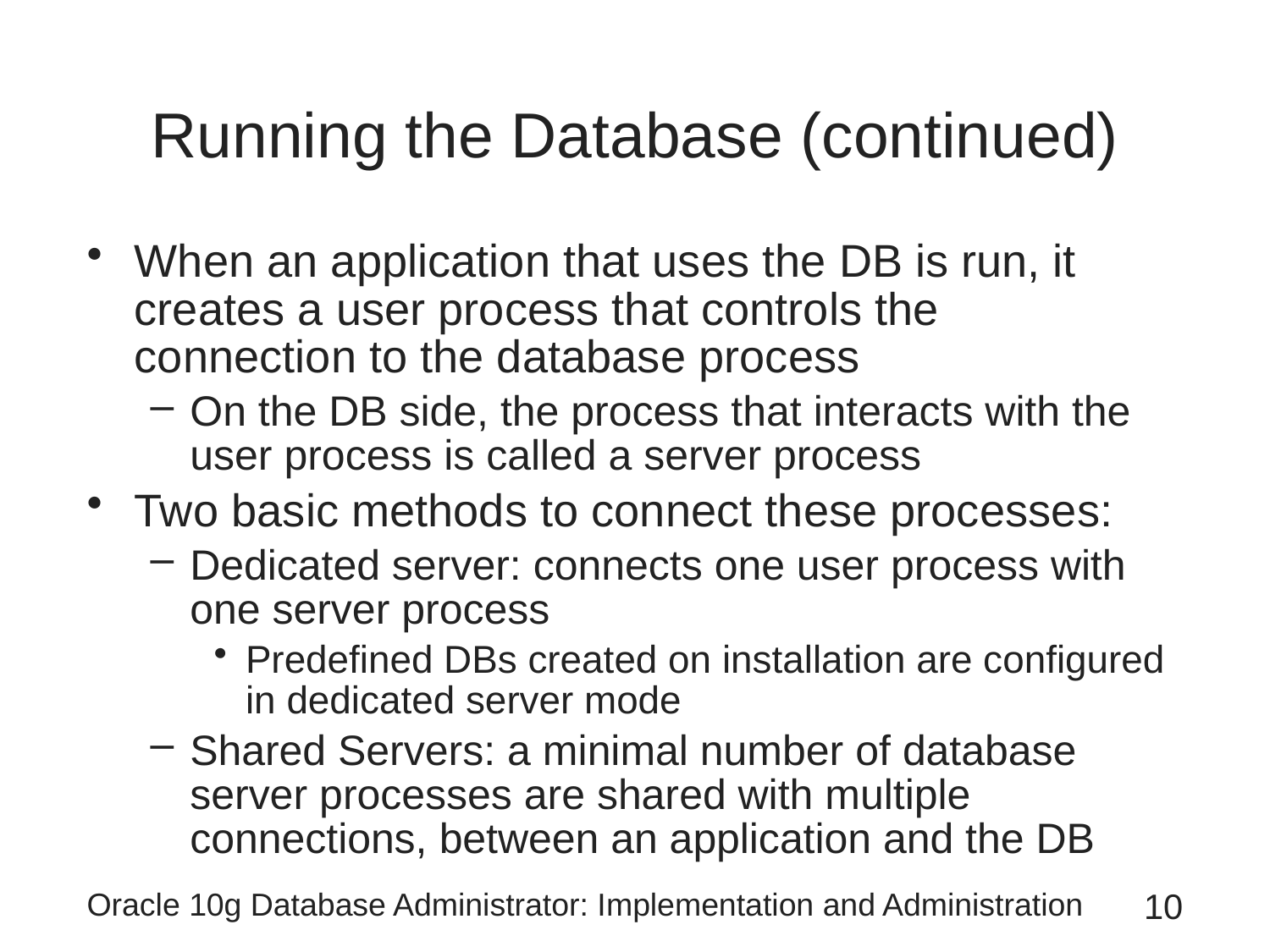

# Running the Database (continued)
When an application that uses the DB is run, it creates a user process that controls the connection to the database process
On the DB side, the process that interacts with the user process is called a server process
Two basic methods to connect these processes:
Dedicated server: connects one user process with one server process
Predefined DBs created on installation are configured in dedicated server mode
Shared Servers: a minimal number of database server processes are shared with multiple connections, between an application and the DB
Oracle 10g Database Administrator: Implementation and Administration
10